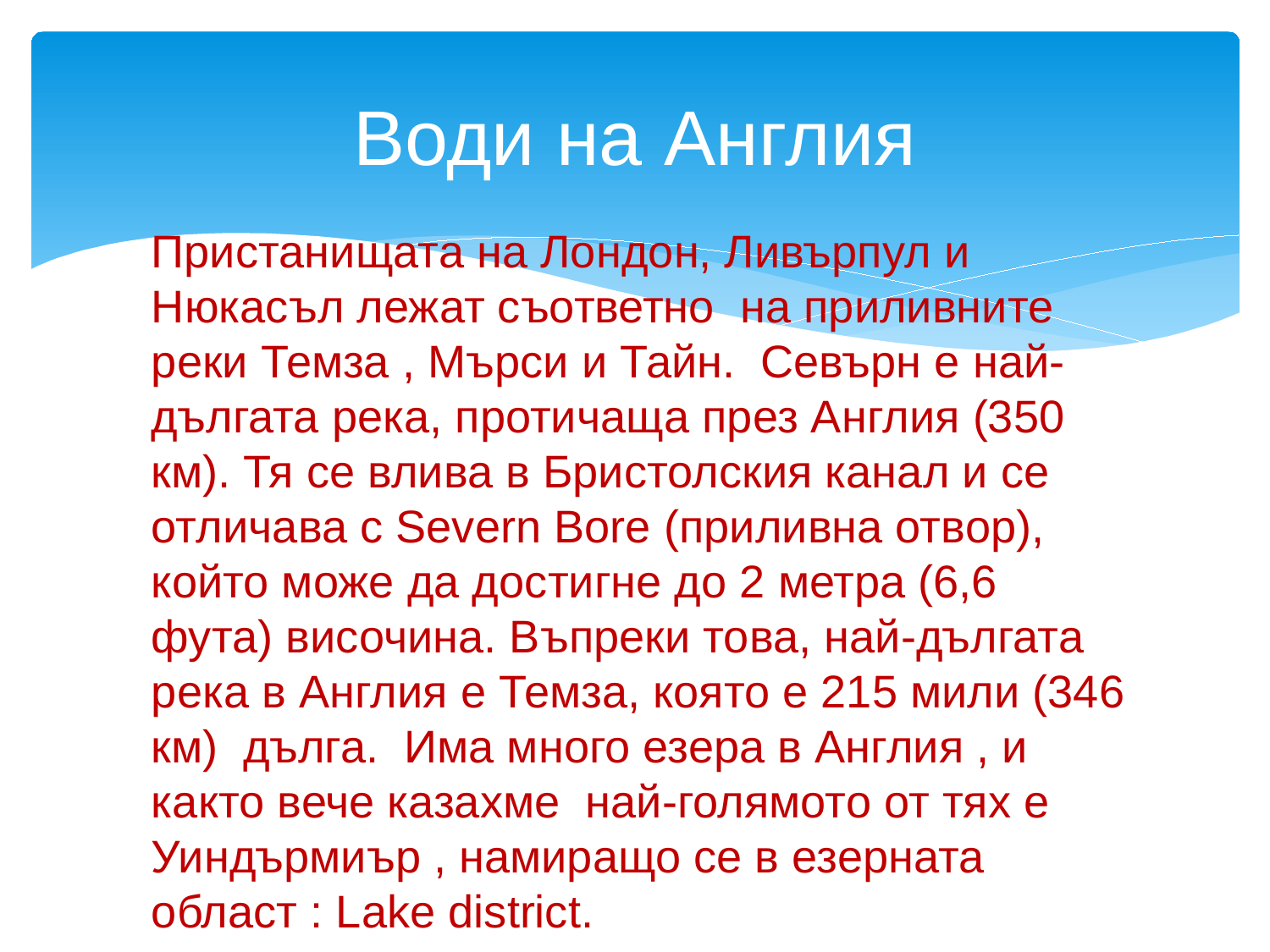

# Води на Англия
Пристанищата на Лондон, Ливърпул и Нюкасъл лежат съответно  на приливните реки Темза , Мърси и Тайн.  Севърн е най-дългата река, протичаща през Англия (350 км). Тя се влива в Бристолския канал и се отличава с Severn Bore (приливна отвор), който може да достигне до 2 метра (6,6 фута) височина. Въпреки това, най-дългата река в Англия е Темза, която е 215 мили (346 км)  дълга.  Има много езера в Англия , и както вече казахме  най-голямото от тях е Уиндърмиър , намиращо се в езерната област : Lake district.